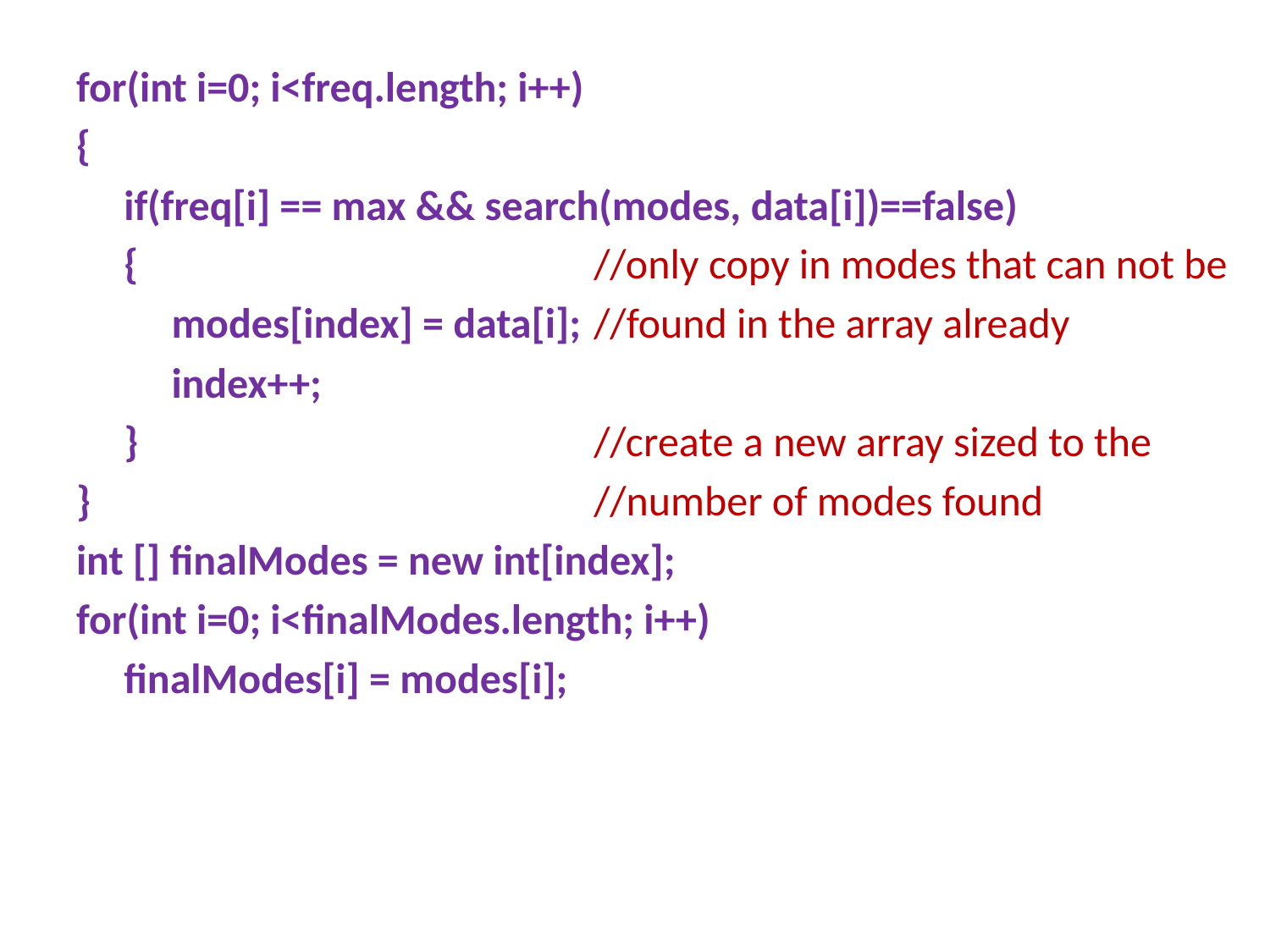

for(int i=0; i<freq.length; i++)
{
     if(freq[i] == max && search(modes, data[i])==false)
     {				 //only copy in modes that can not be
          modes[index] = data[i];	 //found in the array already
          index++;
     }				 //create a new array sized to the
}				 //number of modes found
int [] finalModes = new int[index];
for(int i=0; i<finalModes.length; i++)
     finalModes[i] = modes[i];